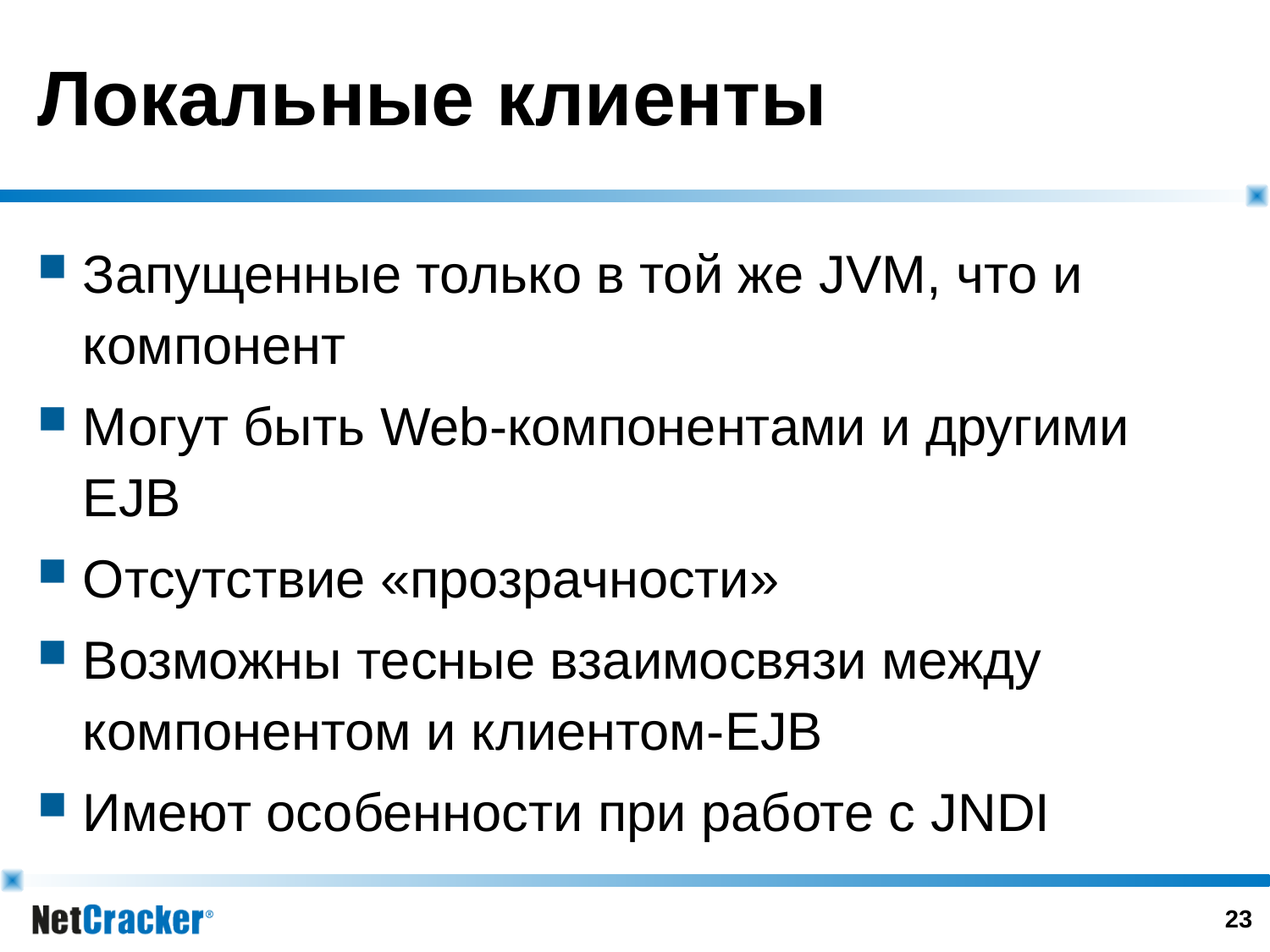

# Локальные клиенты
Запущенные только в той же JVM, что и компонент
Могут быть Web-компонентами и другими EJB
Отсутствие «прозрачности»
Возможны тесные взаимосвязи между компонентом и клиентом-EJB
Имеют особенности при работе с JNDI

23